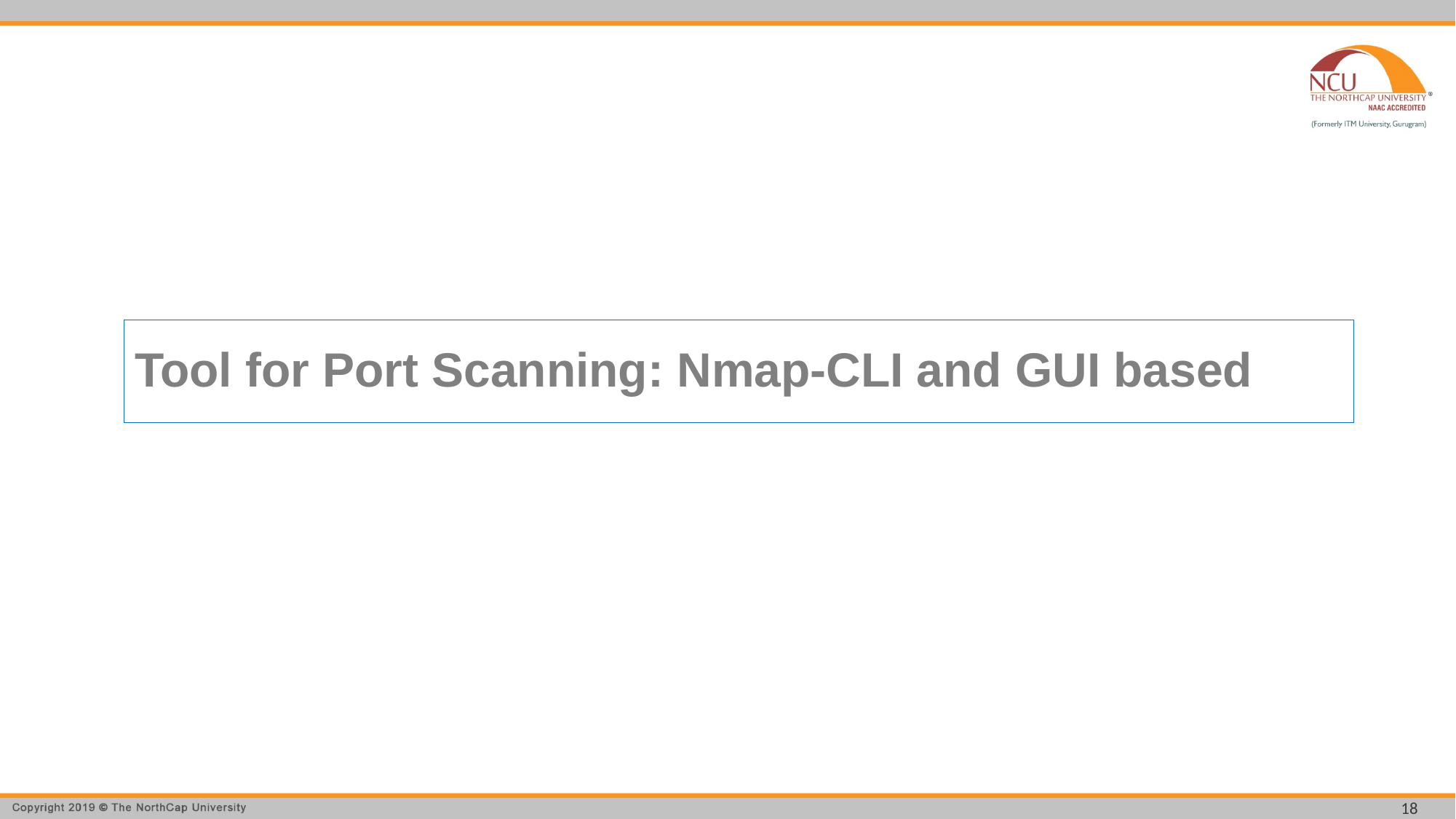

# Tool for Port Scanning: Nmap-CLI and GUI based
18